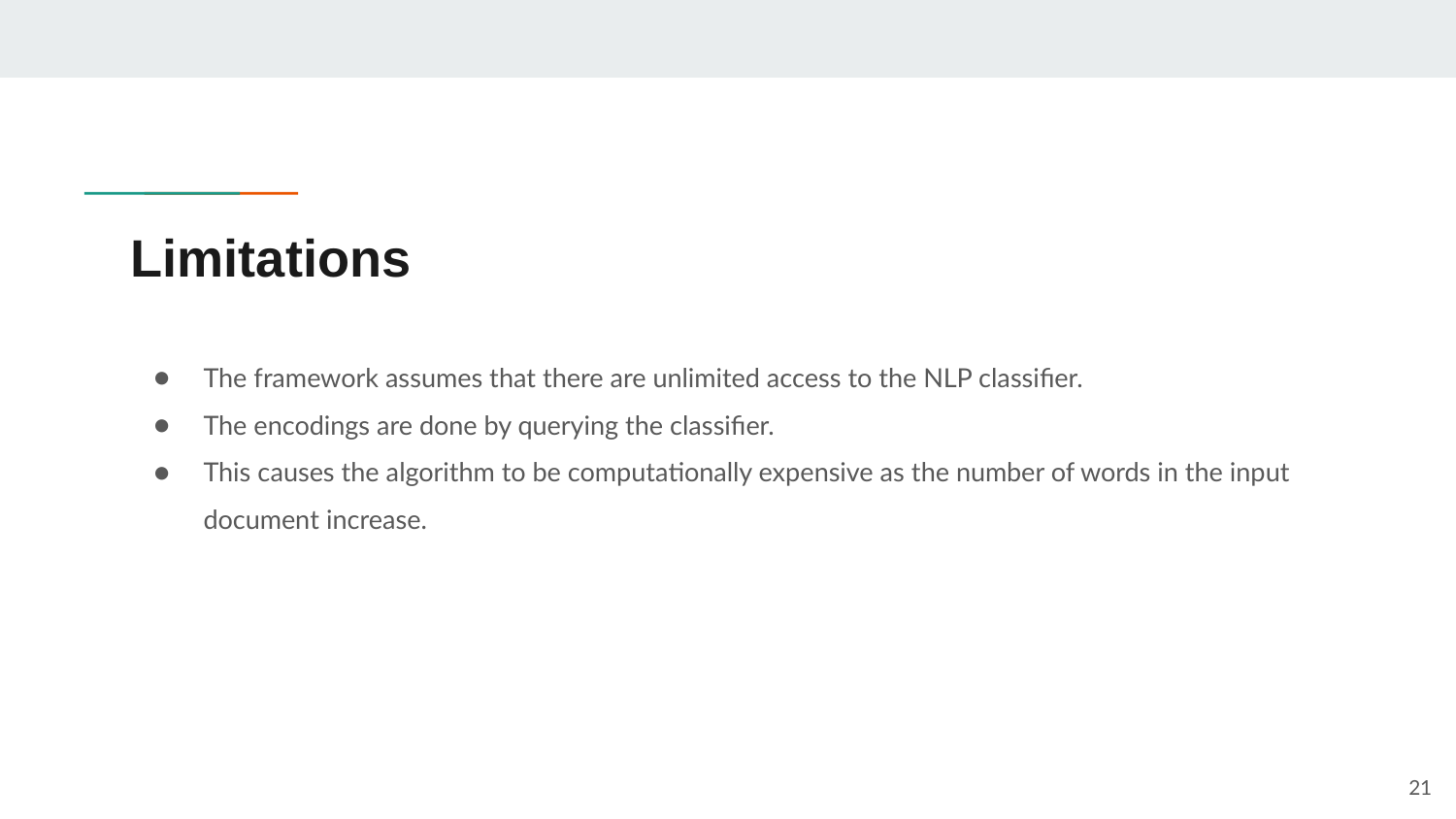

# Limitations
The framework assumes that there are unlimited access to the NLP classifier.
The encodings are done by querying the classifier.
This causes the algorithm to be computationally expensive as the number of words in the input document increase.
21